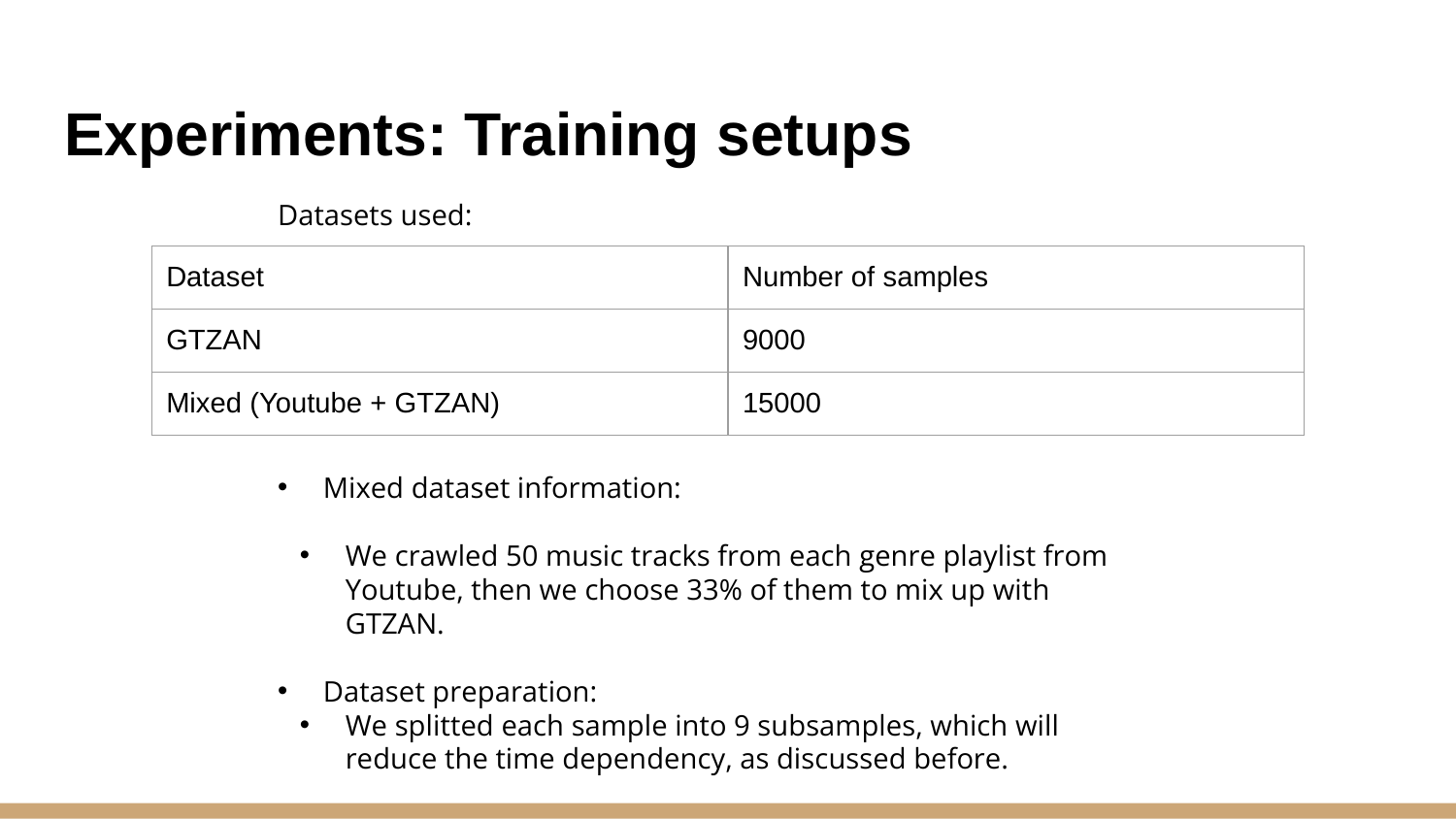

# Experiments: Training setups
Datasets used:

| Dataset | Number of samples |
| --- | --- |
| GTZAN | 9000 |
| Mixed (Youtube + GTZAN) | 15000 |
Mixed dataset information:

We crawled 50 music tracks from each genre playlist from Youtube, then we choose 33% of them to mix up with GTZAN.

Dataset preparation:
We splitted each sample into 9 subsamples, which will reduce the time dependency, as discussed before.